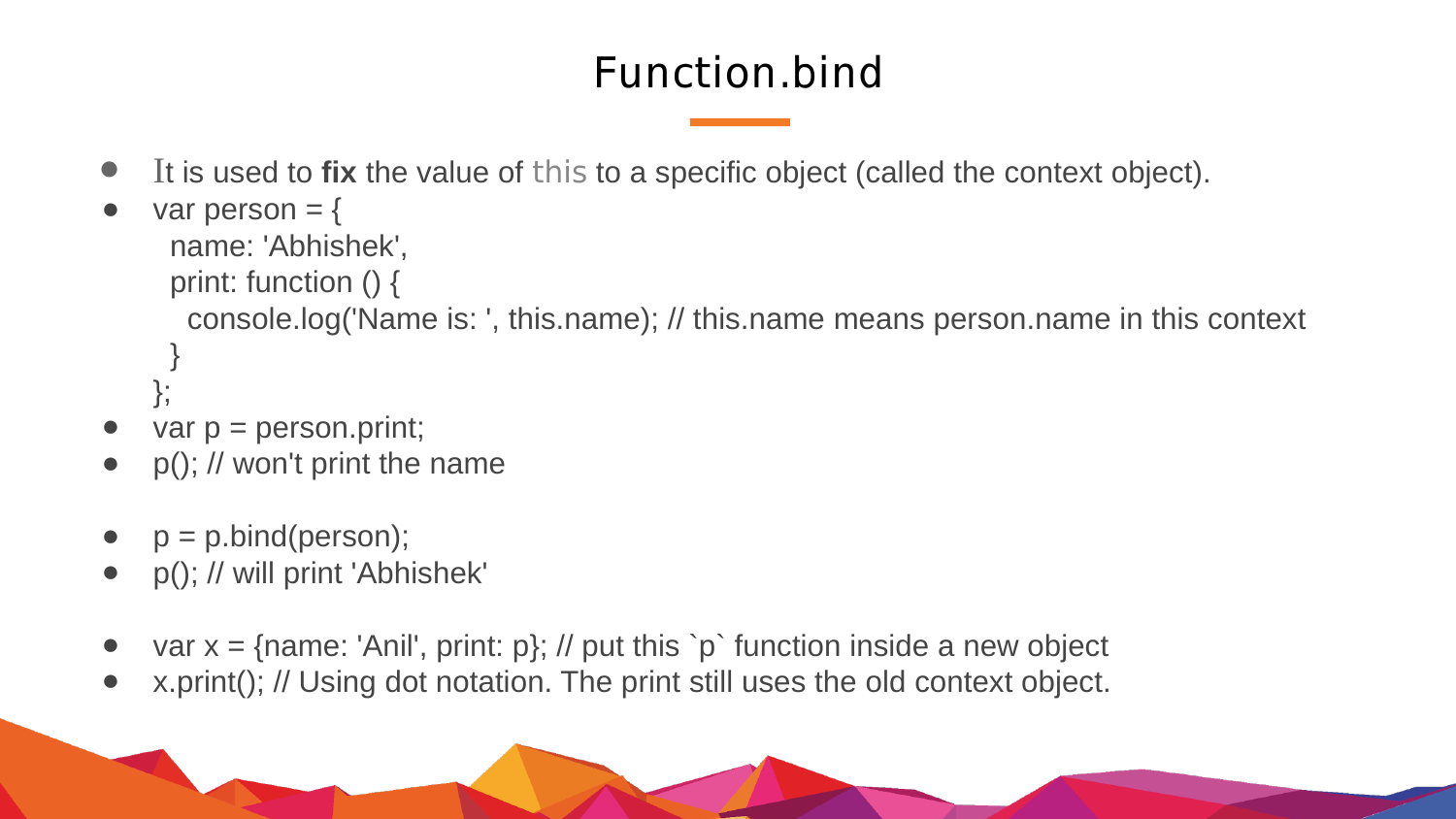

# Function.bind
It is used to fix the value of this to a specific object (called the context object).
var person = {
  name: 'Abhishek',
  print: function () {
    console.log('Name is: ', this.name); // this.name means person.name in this context
  }
};
var p = person.print;
p(); // won't print the name

p = p.bind(person);
p(); // will print 'Abhishek'

var x = {name: 'Anil', print: p}; // put this `p` function inside a new object
x.print(); // Using dot notation. The print still uses the old context object.